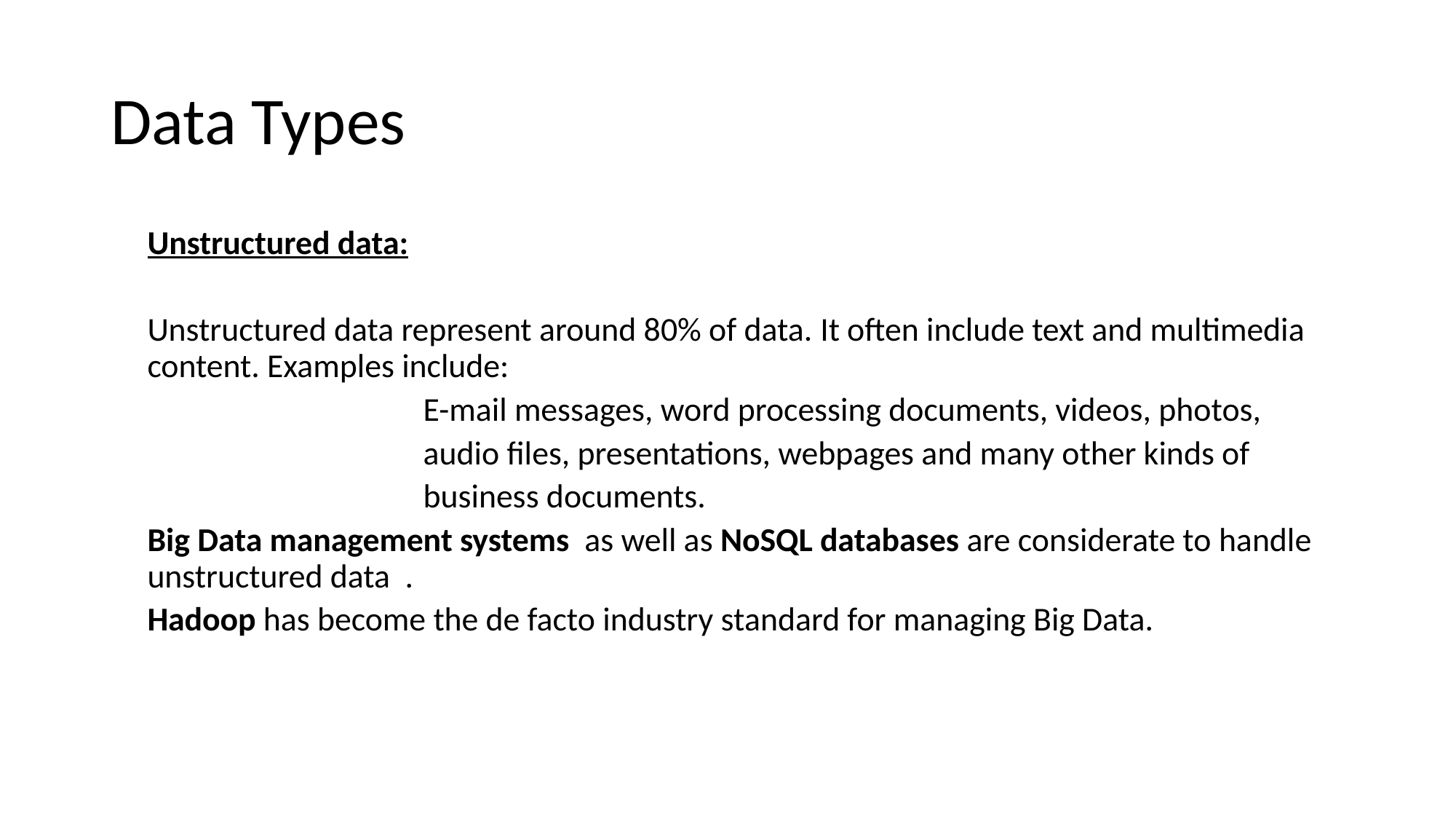

# Data Types

Unstructured data:

Unstructured data represent around 80% of data. It often include text and multimedia content. Examples include:
                                     E-mail messages, word processing documents, videos, photos,
                                     audio files, presentations, webpages and many other kinds of
                                     business documents.
Big Data management systems  as well as NoSQL databases are considerate to handle unstructured data  .
Hadoop has become the de facto industry standard for managing Big Data.